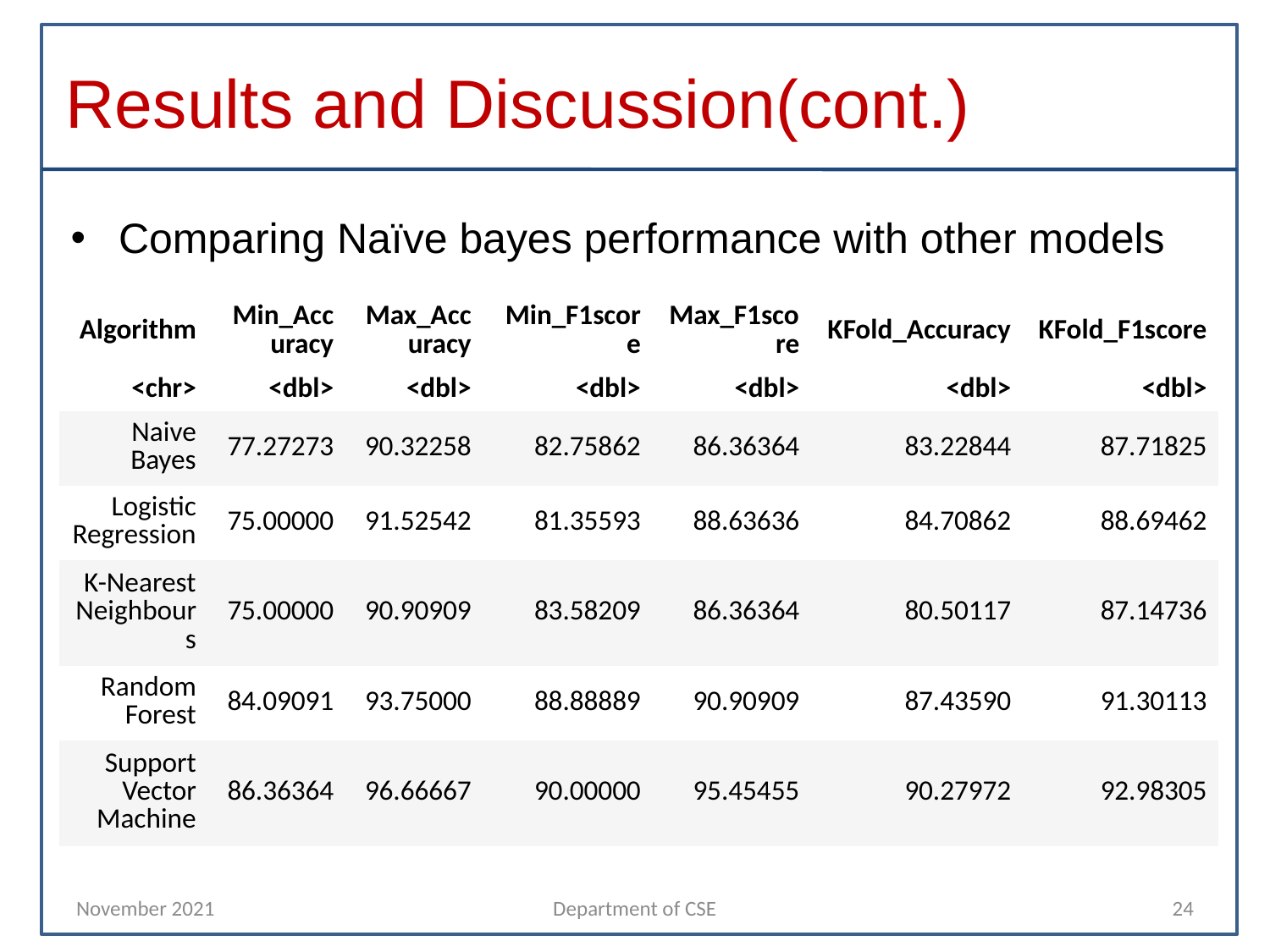

# Results and Discussion(cont.)
Comparing Naïve bayes performance with other models

| Algorithm | Min\_Accuracy | Max\_Accuracy | Min\_F1score | Max\_F1score | KFold\_Accuracy | KFold\_F1score |
| --- | --- | --- | --- | --- | --- | --- |
| <chr> | <dbl> | <dbl> | <dbl> | <dbl> | <dbl> | <dbl> |
| Naive Bayes | 77.27273 | 90.32258 | 82.75862 | 86.36364 | 83.22844 | 87.71825 |
| Logistic Regression | 75.00000 | 91.52542 | 81.35593 | 88.63636 | 84.70862 | 88.69462 |
| K-Nearest Neighbours | 75.00000 | 90.90909 | 83.58209 | 86.36364 | 80.50117 | 87.14736 |
| Random Forest | 84.09091 | 93.75000 | 88.88889 | 90.90909 | 87.43590 | 91.30113 |
| Support Vector Machine | 86.36364 | 96.66667 | 90.00000 | 95.45455 | 90.27972 | 92.98305 |
November 2021
Department of CSE
24